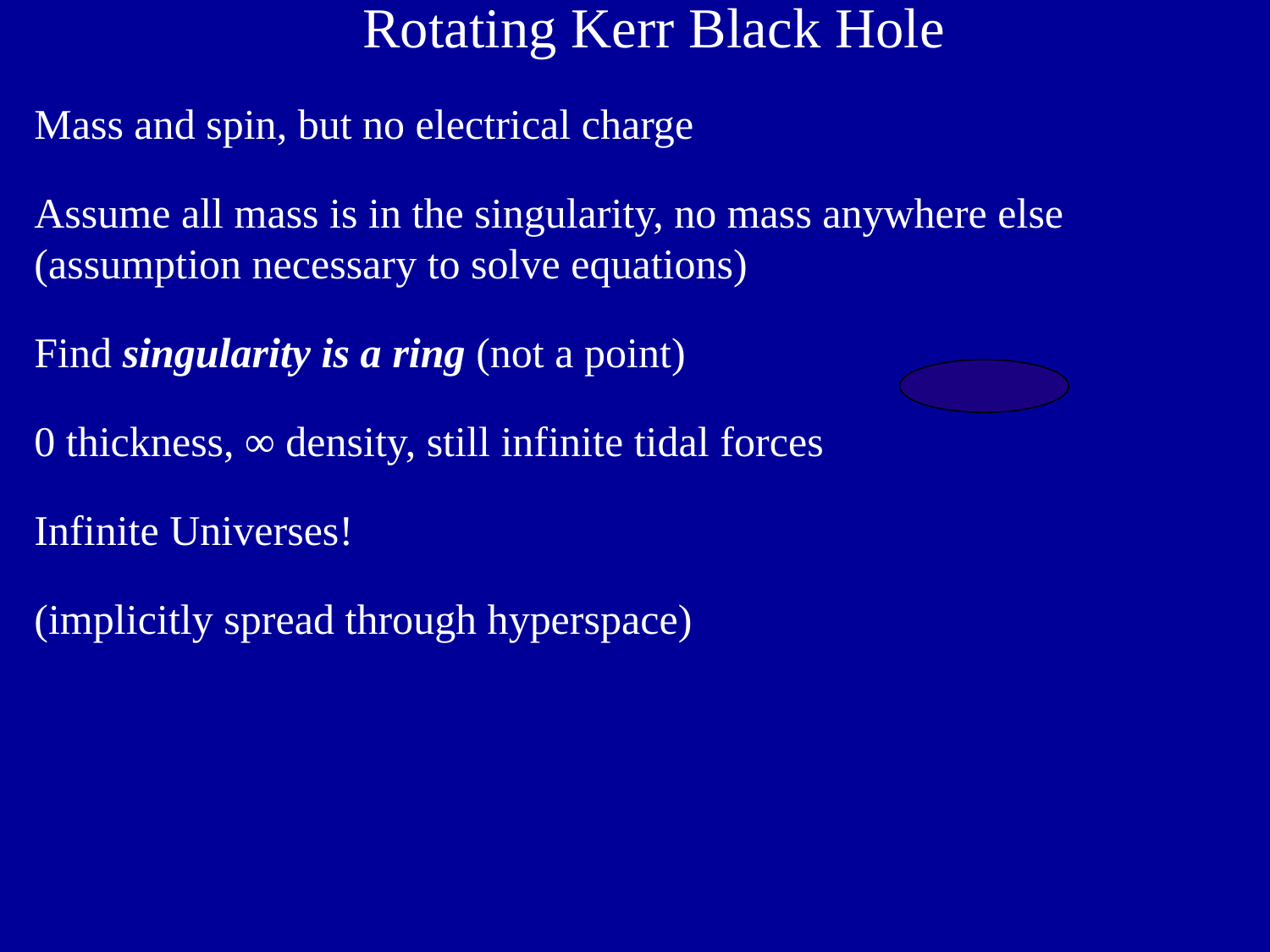

Rotating Kerr Black Hole

Mass and spin, but no electrical charge

Assume all mass is in the singularity, no mass anywhere else
(assumption necessary to solve equations)

Find singularity is a ring (not a point)

0 thickness, ∞ density, still infinite tidal forces

Infinite Universes!

(implicitly spread through hyperspace)